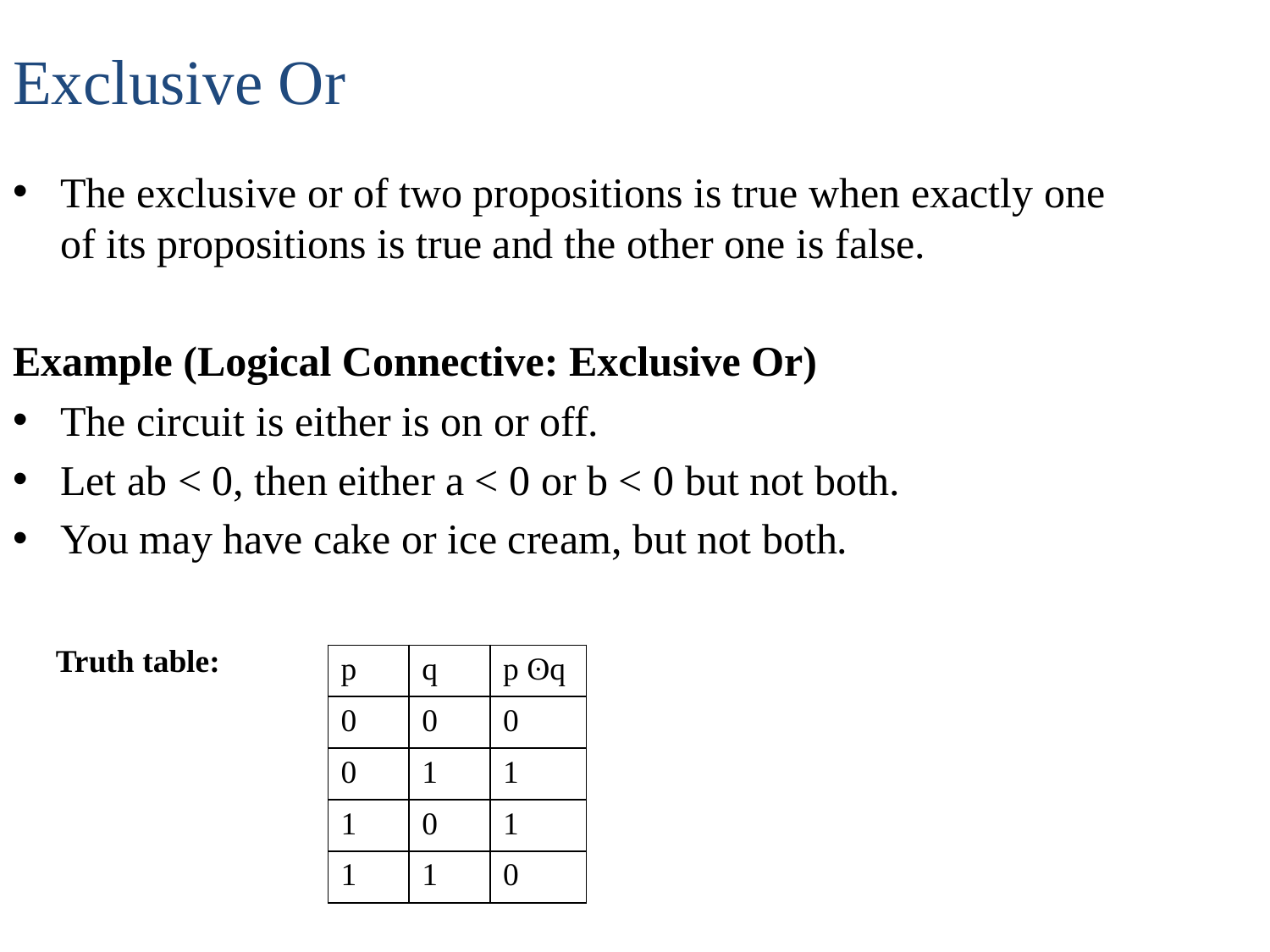

# Exclusive Or
The exclusive or of two propositions is true when exactly one of its propositions is true and the other one is false.

Example (Logical Connective: Exclusive Or)
The circuit is either is on or off.
Let ab < 0, then either a < 0 or b < 0 but not both.
You may have cake or ice cream, but not both.
Truth table:
| p | q | p ʘq |
| --- | --- | --- |
| 0 | 0 | 0 |
| 0 | 1 | 1 |
| 1 | 0 | 1 |
| 1 | 1 | 0 |